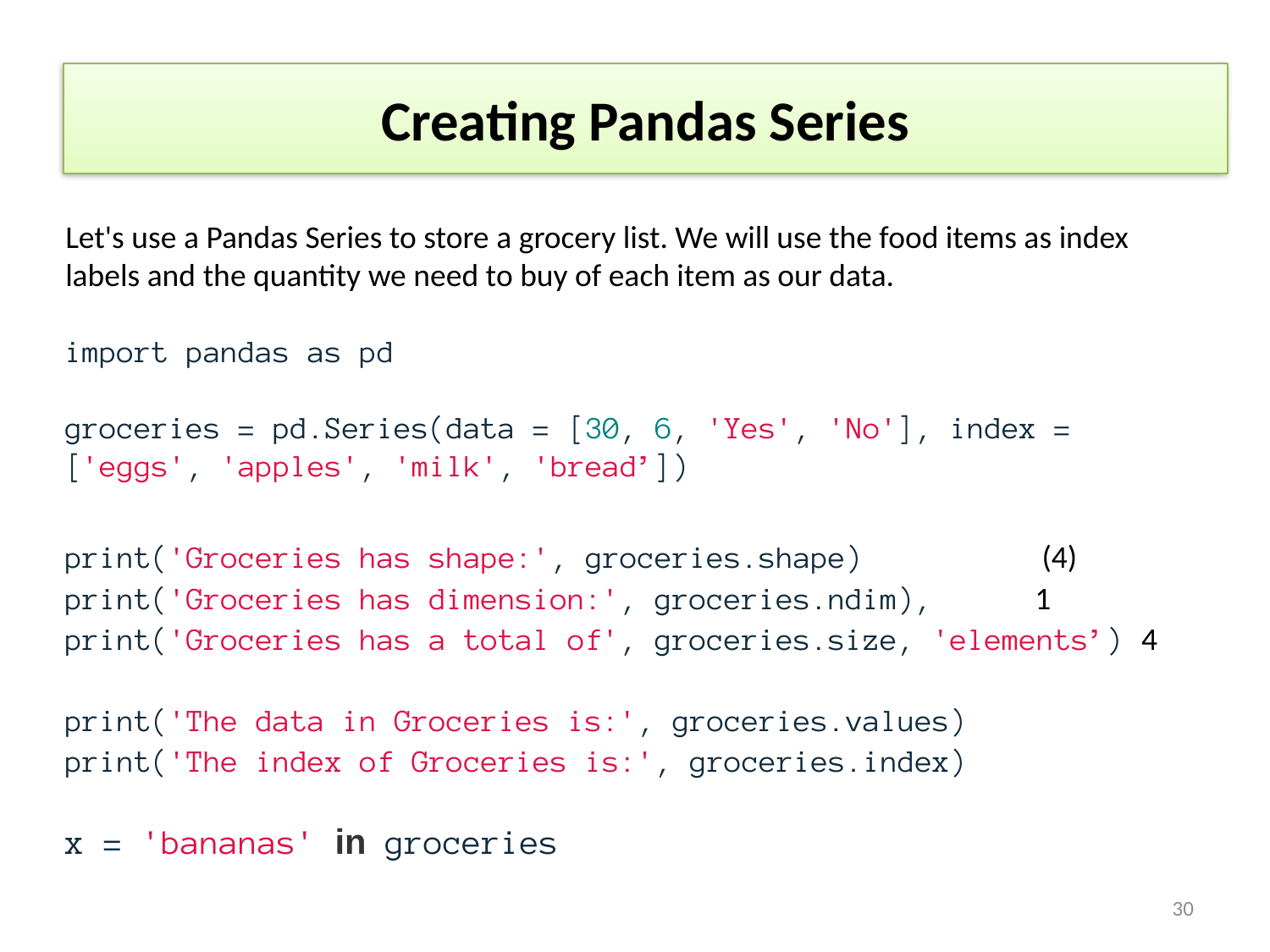

# Creating Pandas Series
Let's use a Pandas Series to store a grocery list. We will use the food items as index labels and the quantity we need to buy of each item as our data.

import pandas as pd

groceries = pd.Series(data = [30, 6, 'Yes', 'No'], index = ['eggs', 'apples', 'milk', 'bread’])

print('Groceries has shape:', groceries.shape)			 (4)
print('Groceries has dimension:', groceries.ndim), 		1
print('Groceries has a total of', groceries.size, 'elements’) 4

print('The data in Groceries is:', groceries.values)
print('The index of Groceries is:', groceries.index)

x = 'bananas' in groceries
30